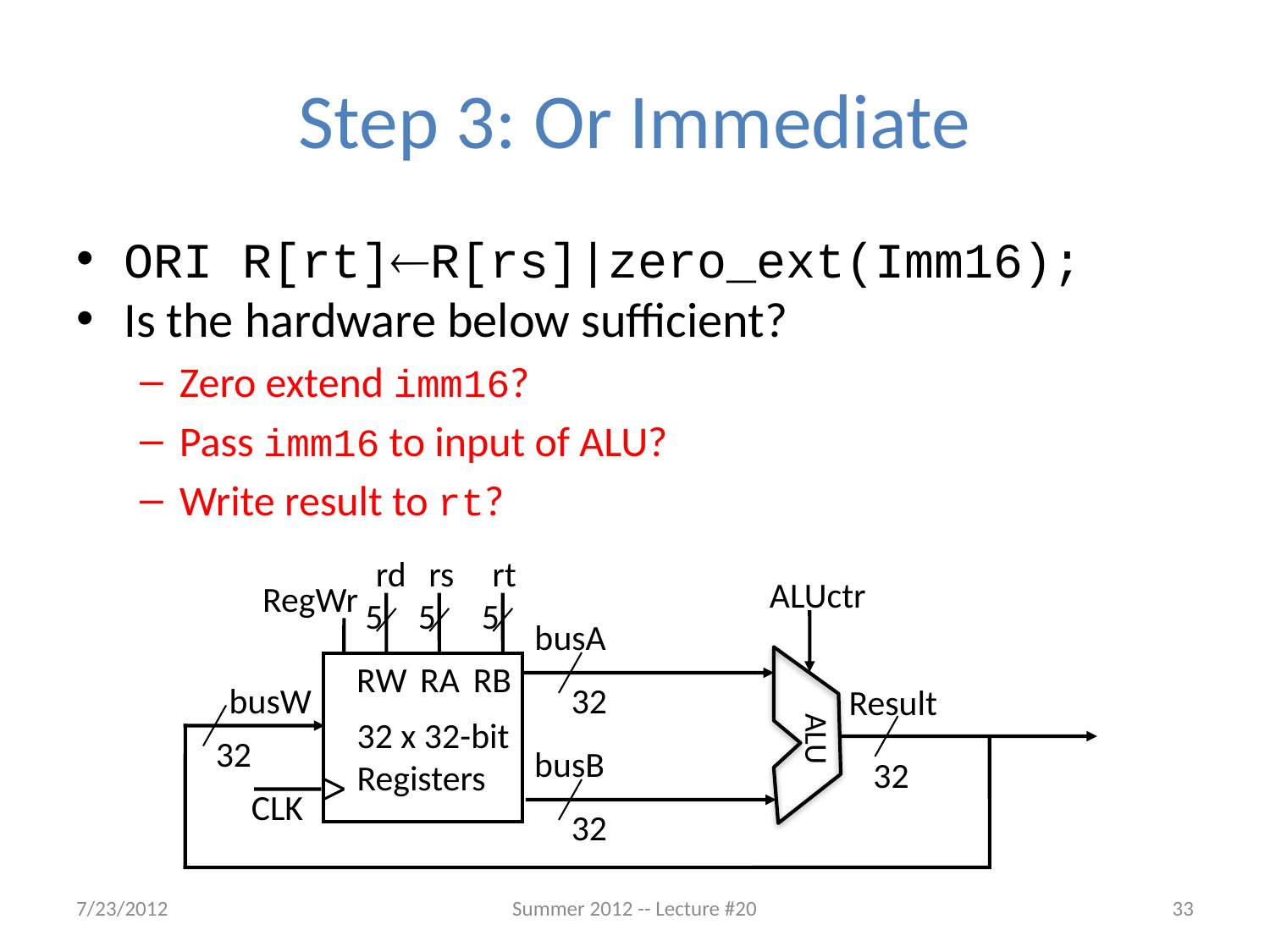

# Step 3: Or Immediate
ORI R[rt]←R[rs]|zero_ext(Imm16);
Is the hardware below sufficient?
Zero extend imm16?
Pass imm16 to input of ALU?
Write result to rt?
rd
rs
rt
ALUctr
RegWr
5
5
5

busA

RW
RA
RB

busW

32
Result

32 x 32-bit
Registers
ALU

32
busB
32

CLK

32
7/23/2012
Summer 2012 -- Lecture #20
33